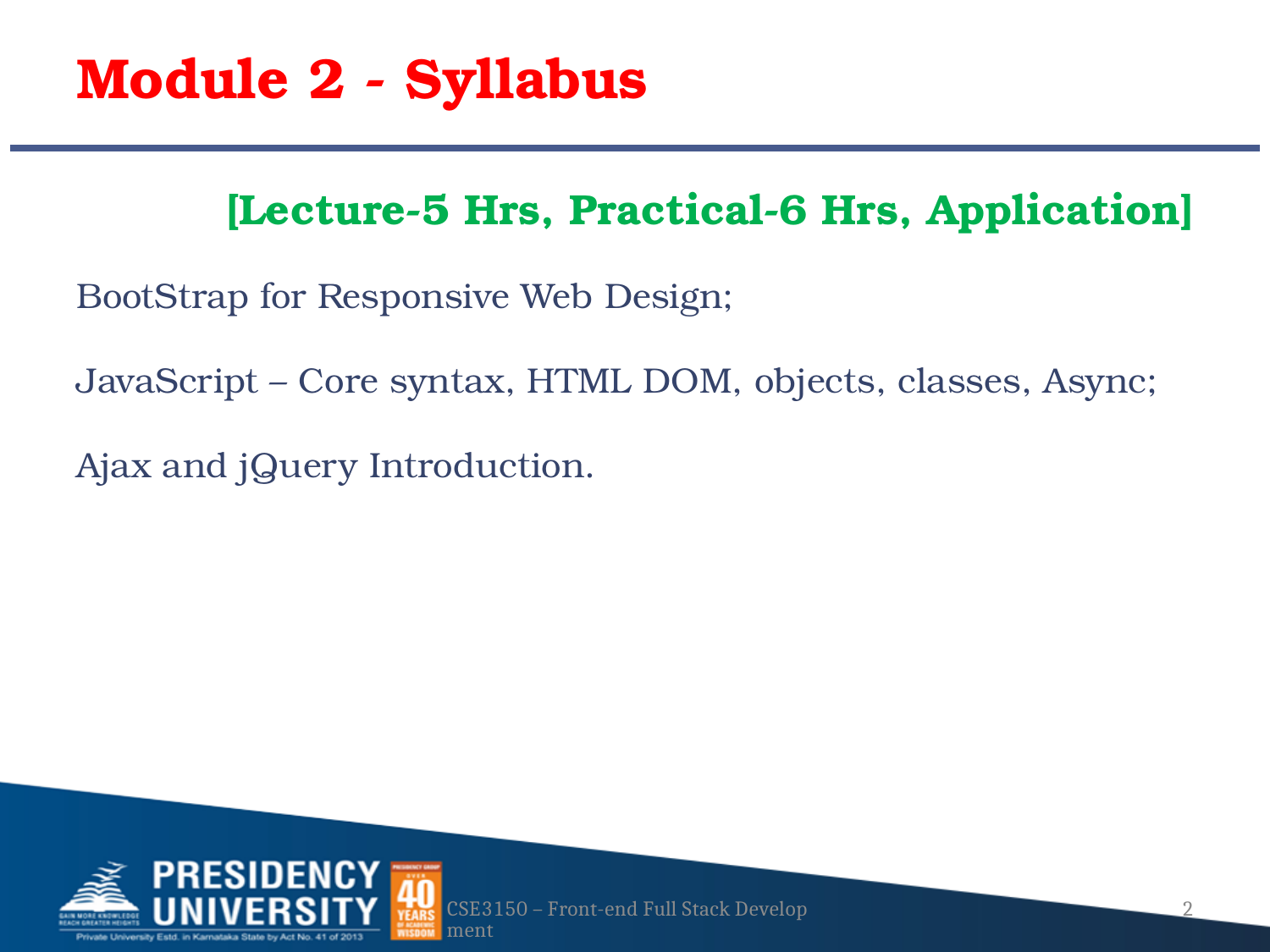

# Module 2 - Syllabus
    [Lecture-5 Hrs, Practical-6 Hrs, Application]

BootStrap for Responsive Web Design;

JavaScript – Core syntax, HTML DOM, objects, classes, Async;

Ajax and jQuery Introduction.
CSE3150 – Front-end Full Stack Development
2